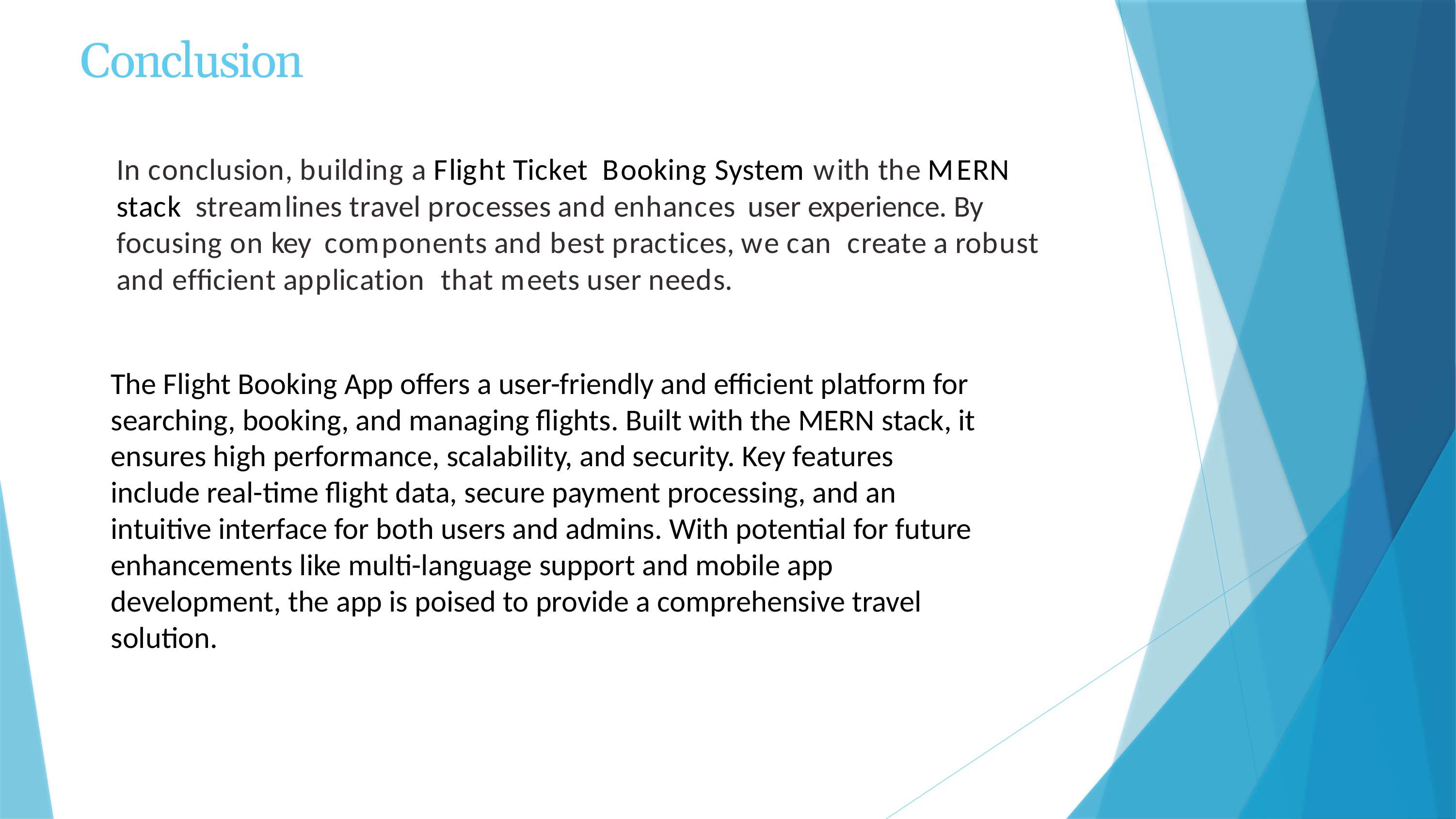

# Conclusion
In conclusion, building a Flight Ticket  Booking System with the MERN stack  streamlines travel processes and enhances  user experience. By focusing on key  components and best practices, we can  create a robust and efﬁcient application  that meets user needs.

The Flight Booking App offers a user-friendly and efficient platform for searching, booking, and managing flights. Built with the MERN stack, it ensures high performance, scalability, and security. Key features include real-time flight data, secure payment processing, and an intuitive interface for both users and admins. With potential for future enhancements like multi-language support and mobile app development, the app is poised to provide a comprehensive travel solution.